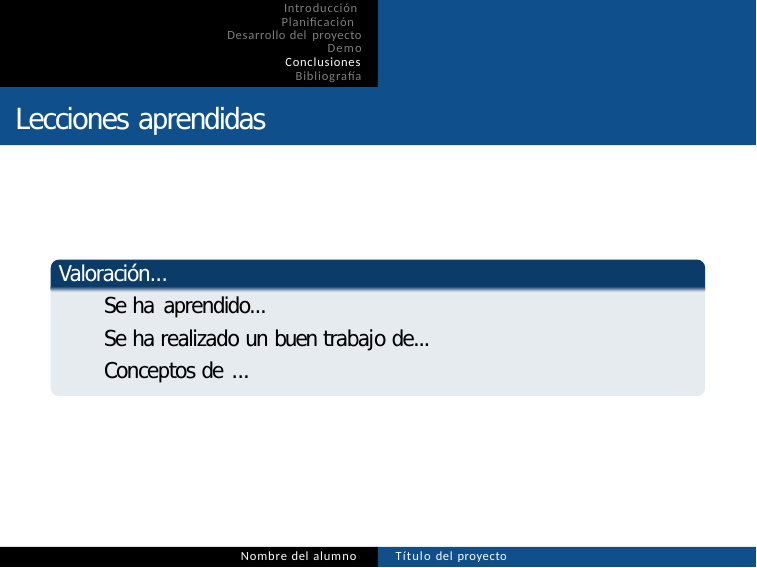

Introducción  Planificación   Desarrollo del proyecto
Demo
Conclusiones  Bibliografía

Lecciones aprendidas

Valoración...
Se ha aprendido...
Se ha realizado un buen trabajo de...  Conceptos de ...

Nombre del alumno
Título del proyecto